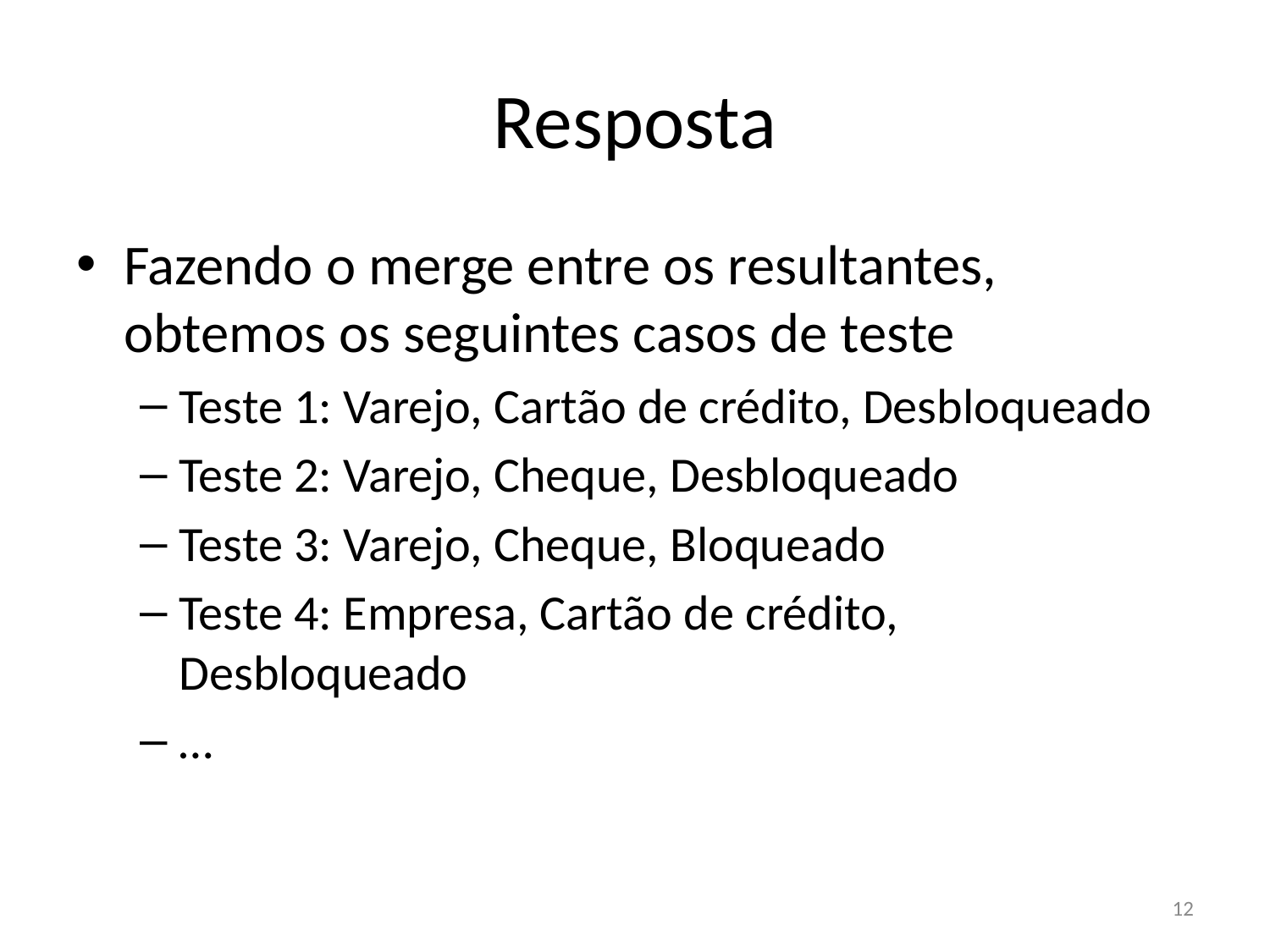

# Resposta
Fazendo o merge entre os resultantes, obtemos os seguintes casos de teste
Teste 1: Varejo, Cartão de crédito, Desbloqueado
Teste 2: Varejo, Cheque, Desbloqueado
Teste 3: Varejo, Cheque, Bloqueado
Teste 4: Empresa, Cartão de crédito, Desbloqueado
…
12